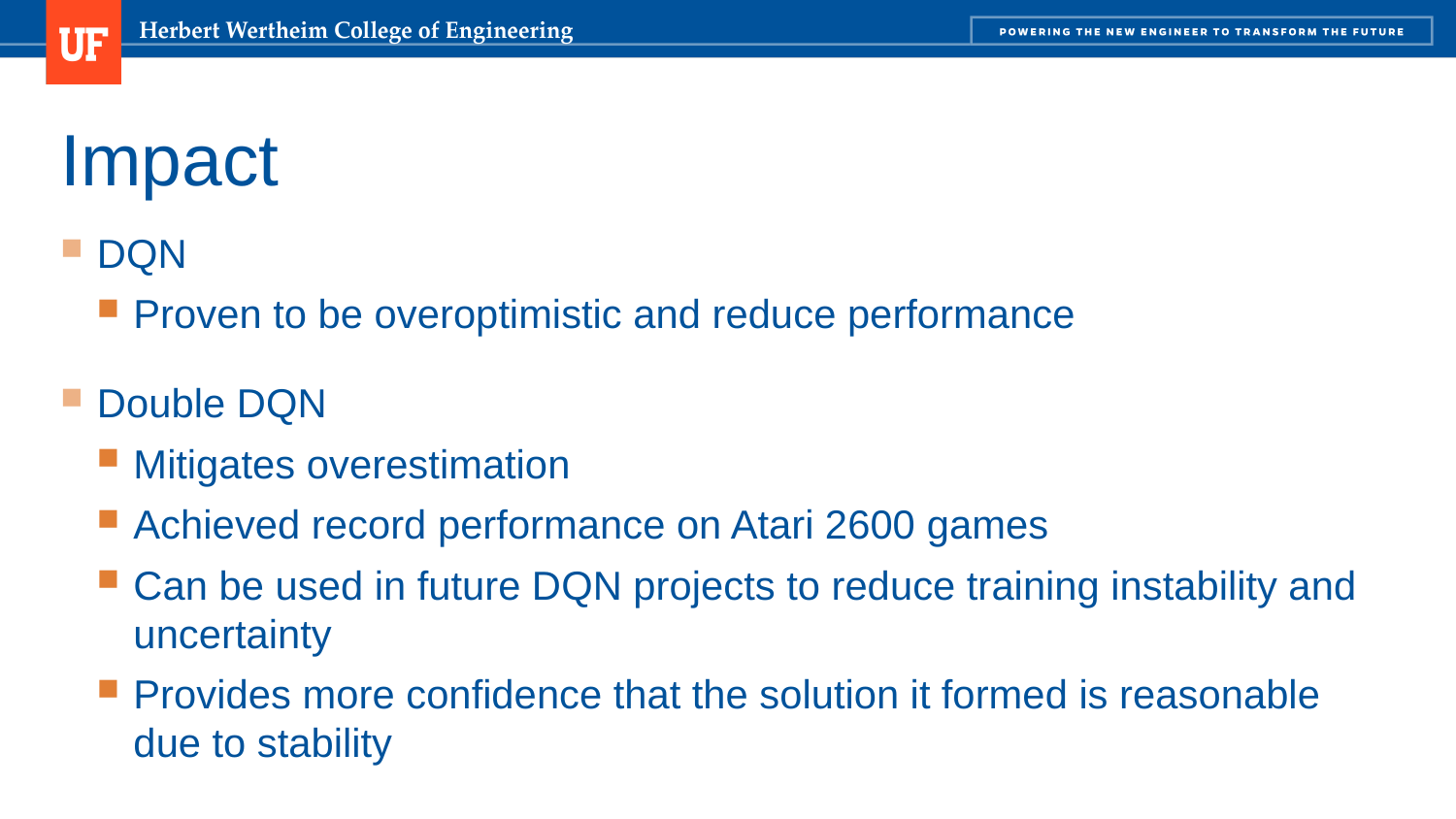

# Impact
DQN
Proven to be overoptimistic and reduce performance
Double DQN
Mitigates overestimation
Achieved record performance on Atari 2600 games
Can be used in future DQN projects to reduce training instability and uncertainty
Provides more confidence that the solution it formed is reasonable due to stability